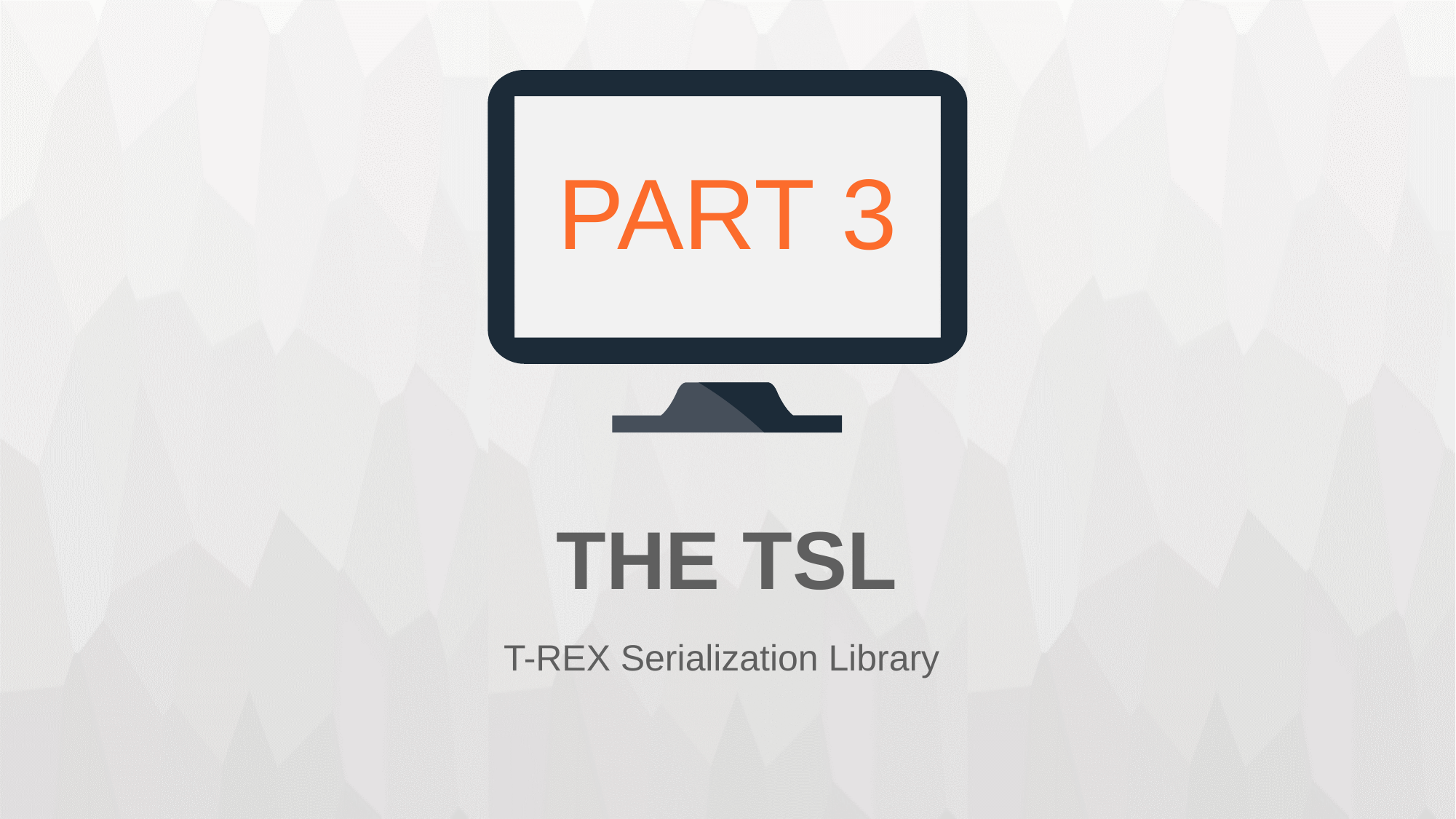

PART 3
# THE TSL
T-REX Serialization Library